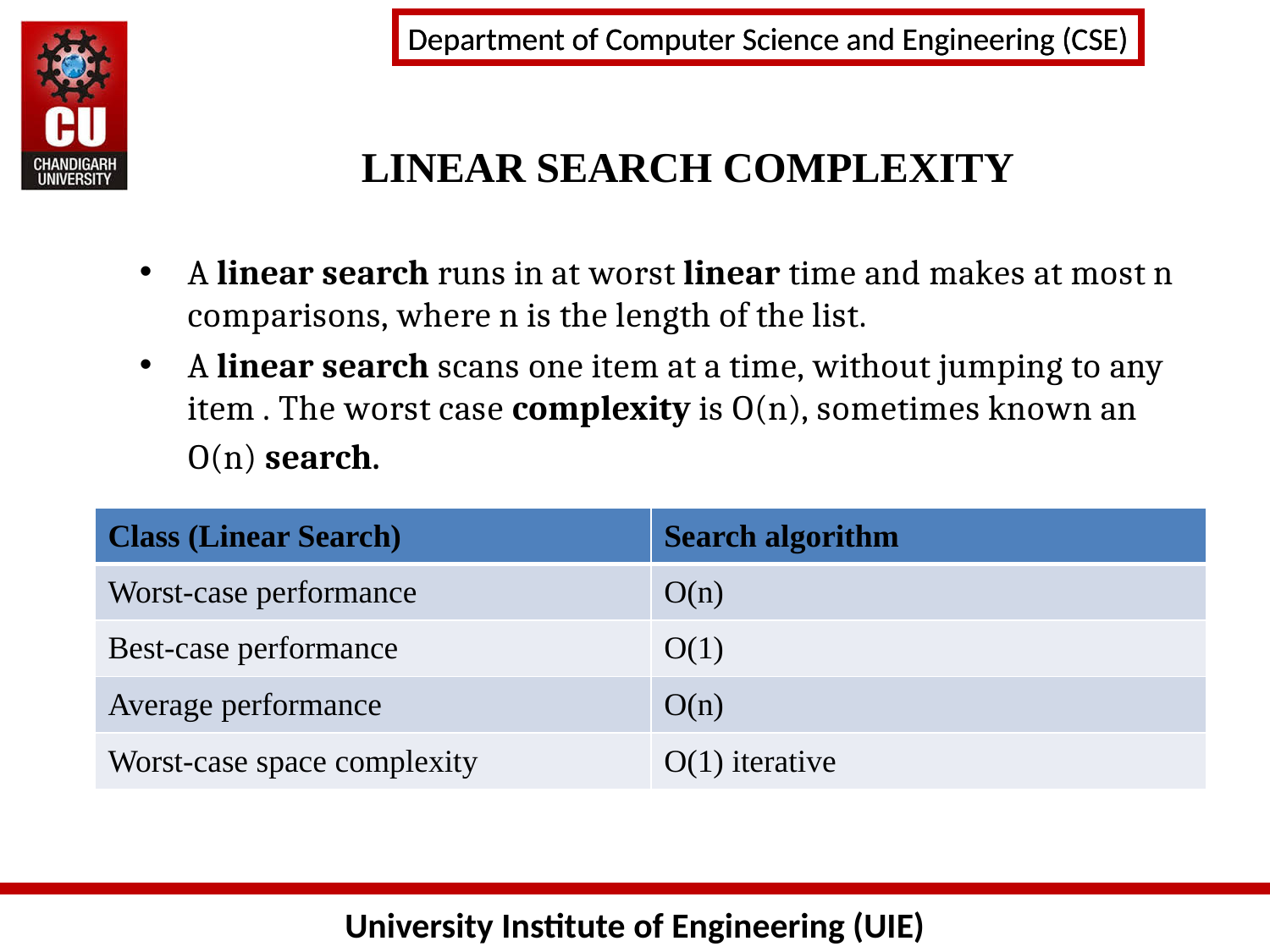

# LINEAR SEARCH COMPLEXITY
A linear search runs in at worst linear time and makes at most n comparisons, where n is the length of the list.
A linear search scans one item at a time, without jumping to any item . The worst case complexity is O(n), sometimes known an O(n) search.
| Class (Linear Search) | Search algorithm |
| --- | --- |
| Worst-case performance | O(n) |
| Best-case performance | O(1) |
| Average performance | O(n) |
| Worst-case space complexity | O(1) iterative |